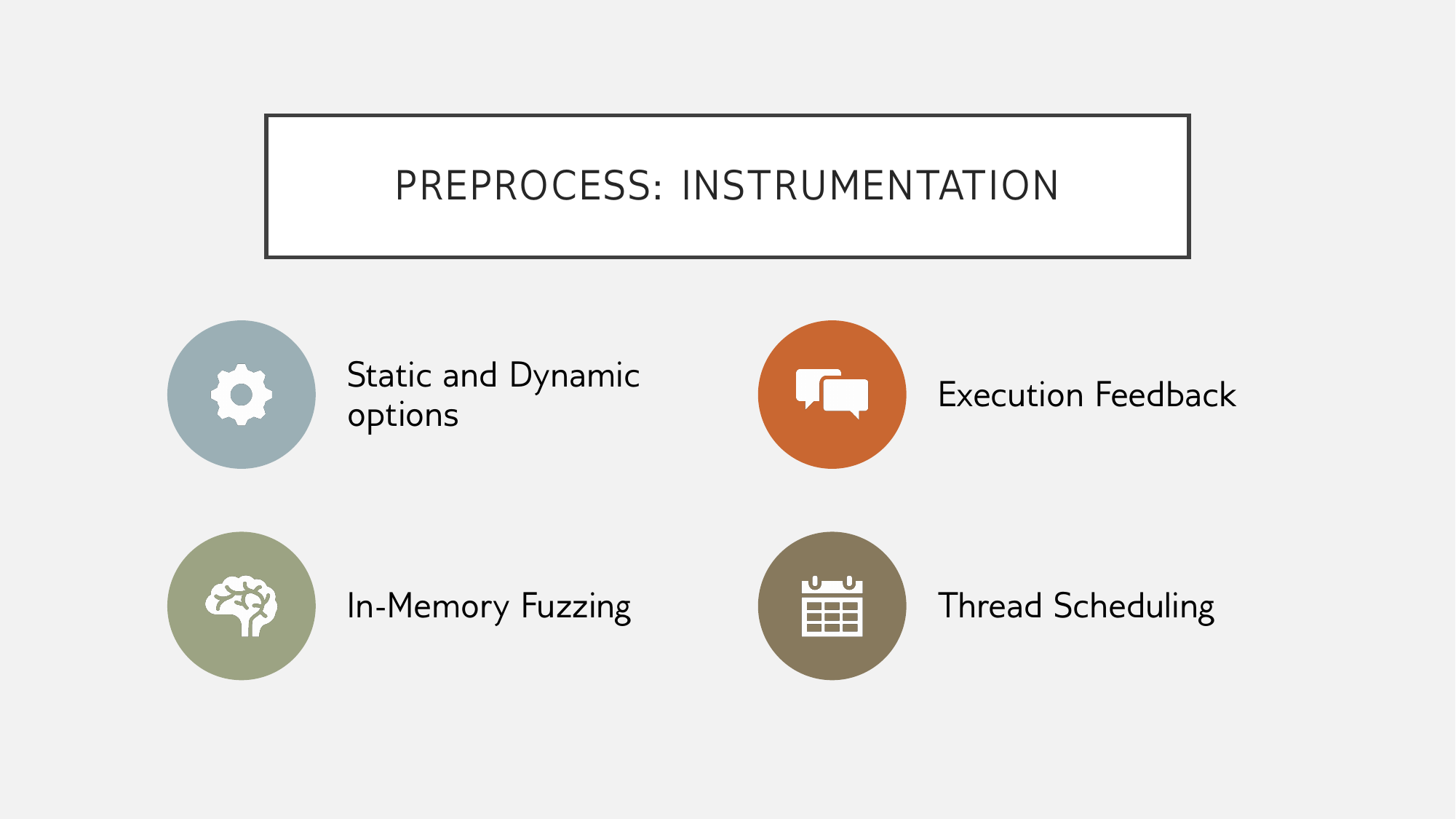

# Preprocess: Instrumentation
Static and Dynamic options
Execution Feedback
In-Memory Fuzzing
Thread Scheduling